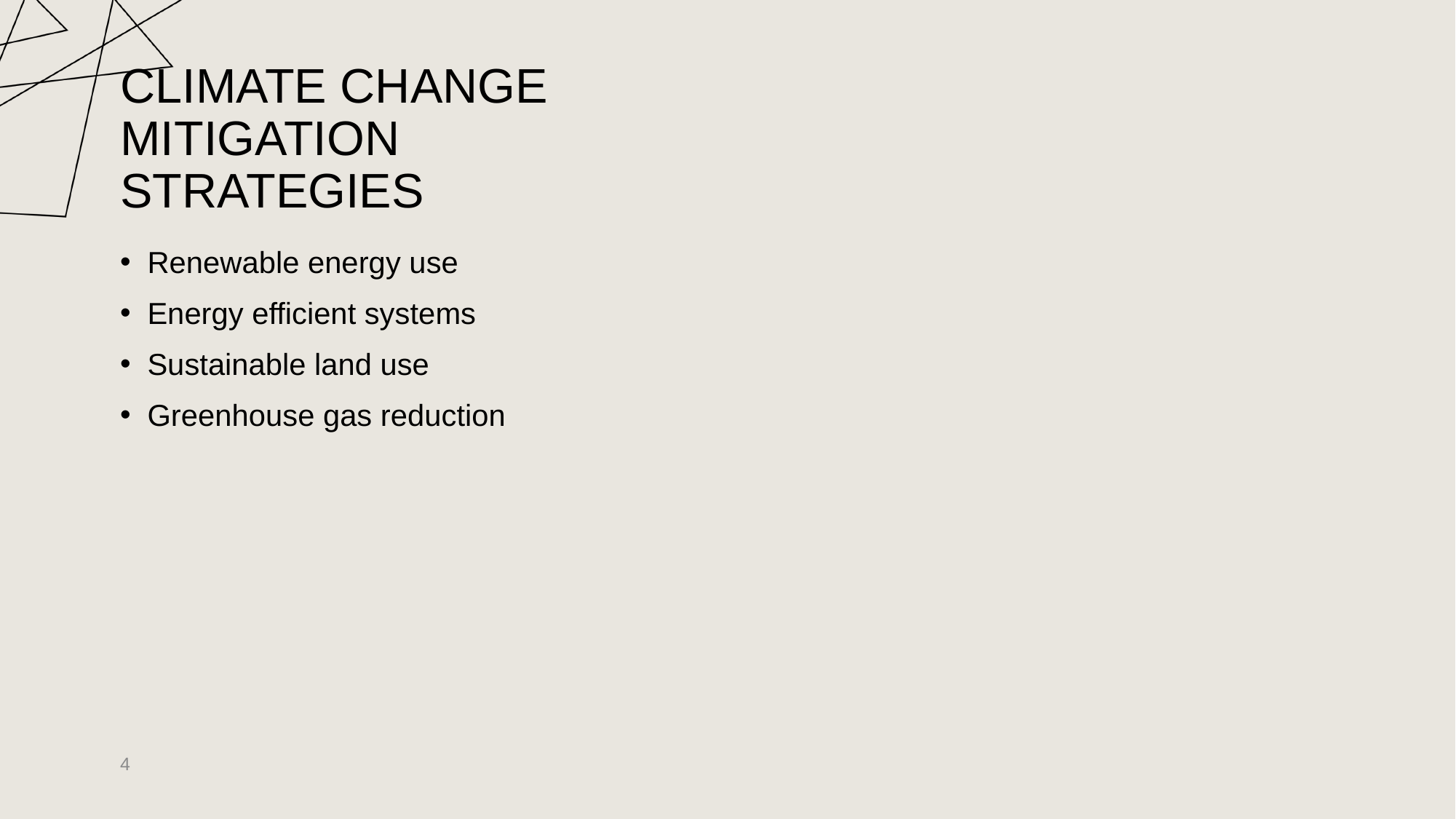

# Climate Change Mitigation Strategies
Renewable energy use
Energy efficient systems
Sustainable land use
Greenhouse gas reduction
4